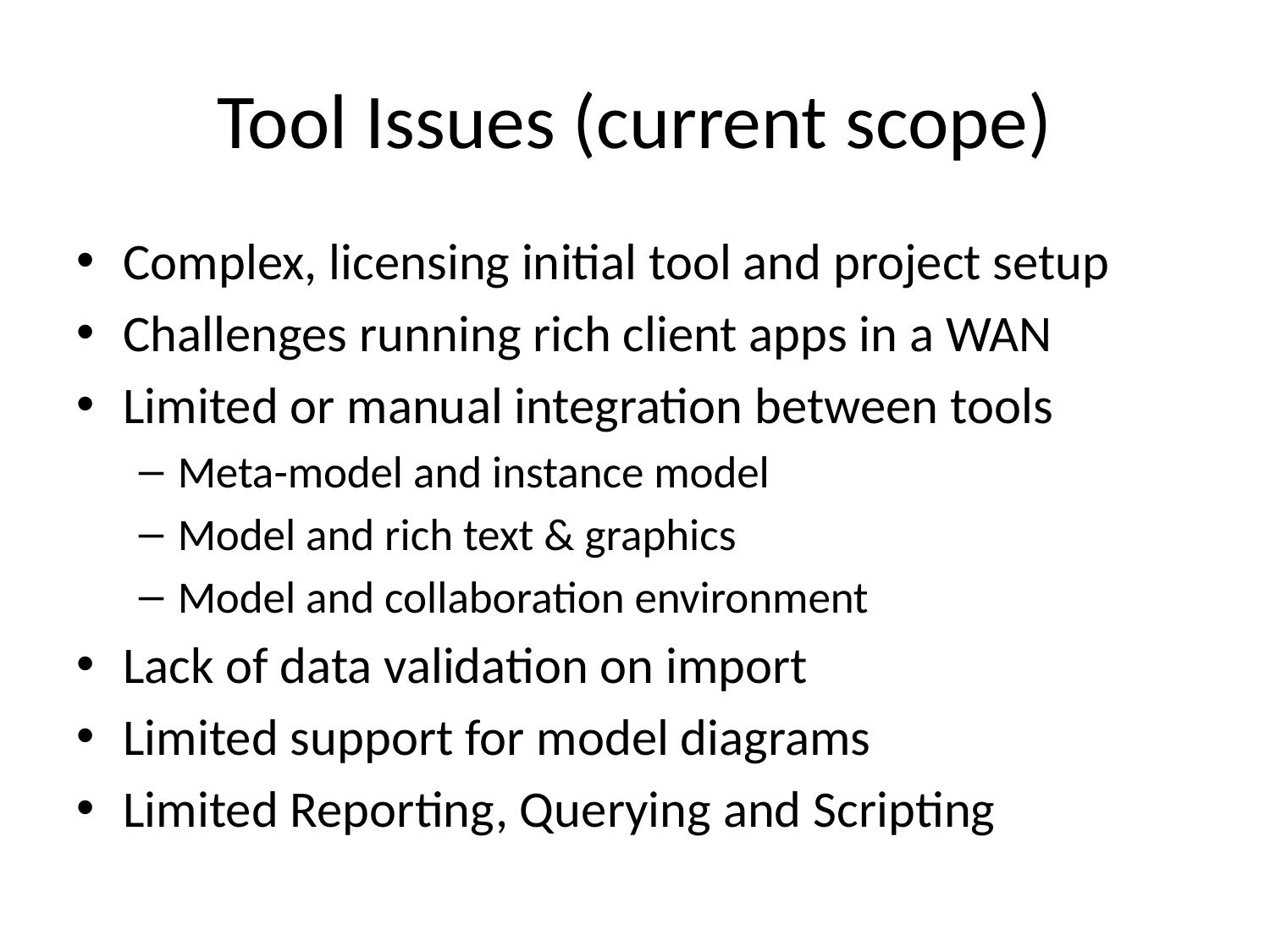

# Tool Issues (current scope)
Complex, licensing initial tool and project setup
Challenges running rich client apps in a WAN
Limited or manual integration between tools
Meta-model and instance model
Model and rich text & graphics
Model and collaboration environment
Lack of data validation on import
Limited support for model diagrams
Limited Reporting, Querying and Scripting